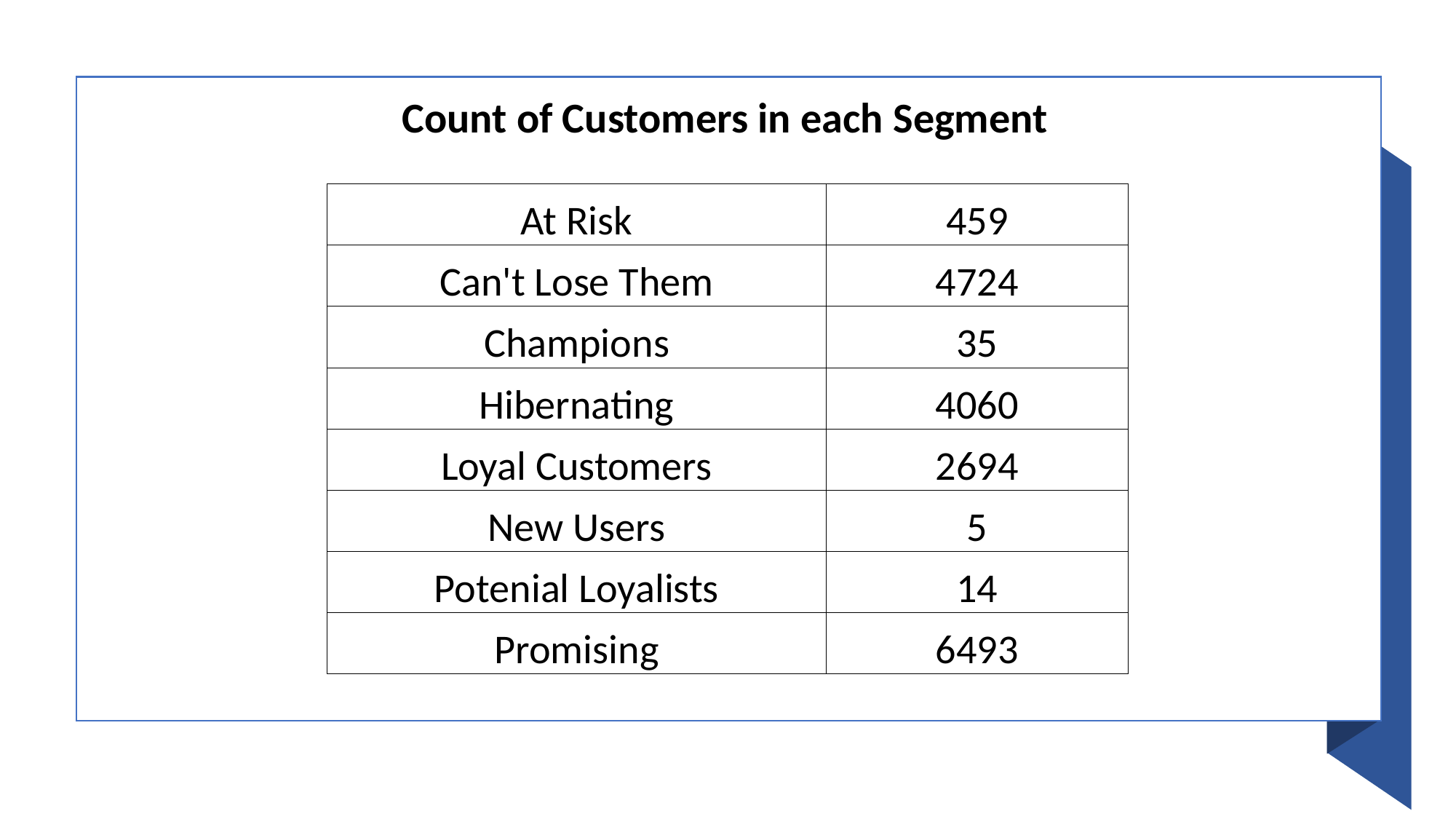

Count of Customers in each Segment

| At Risk | 459 |
| --- | --- |
| Can't Lose Them | 4724 |
| Champions | 35 |
| Hibernating | 4060 |
| Loyal Customers | 2694 |
| New Users | 5 |
| Potenial Loyalists | 14 |
| Promising | 6493 |